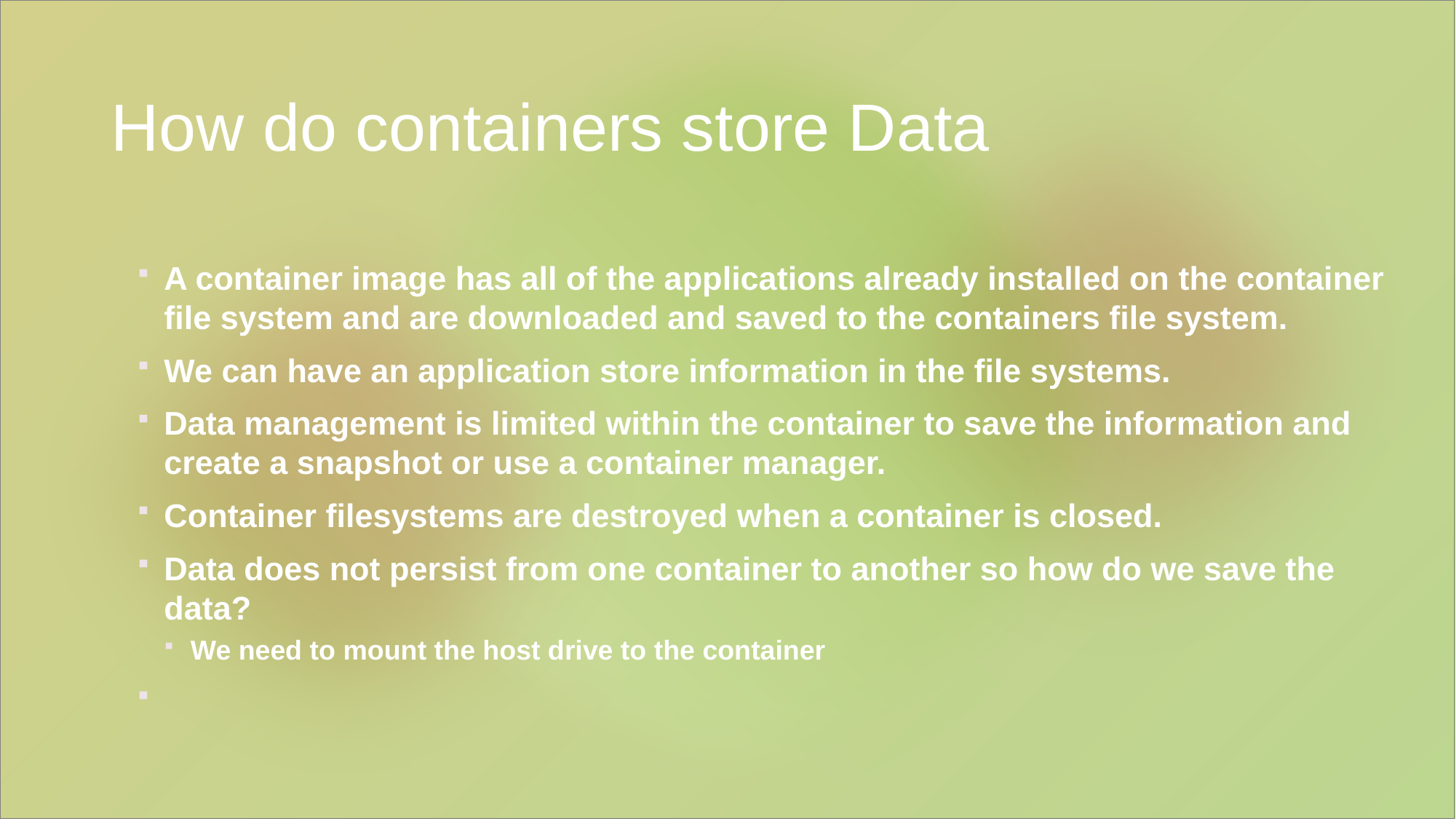

# How do containers store Data

A container image has all of the applications already installed on the container file system and are downloaded and saved to the containers file system.
We can have an application store information in the file systems.
Data management is limited within the container to save the information and create a snapshot or use a container manager.
Container filesystems are destroyed when a container is closed.
Data does not persist from one container to another so how do we save the data?
We need to mount the host drive to the container